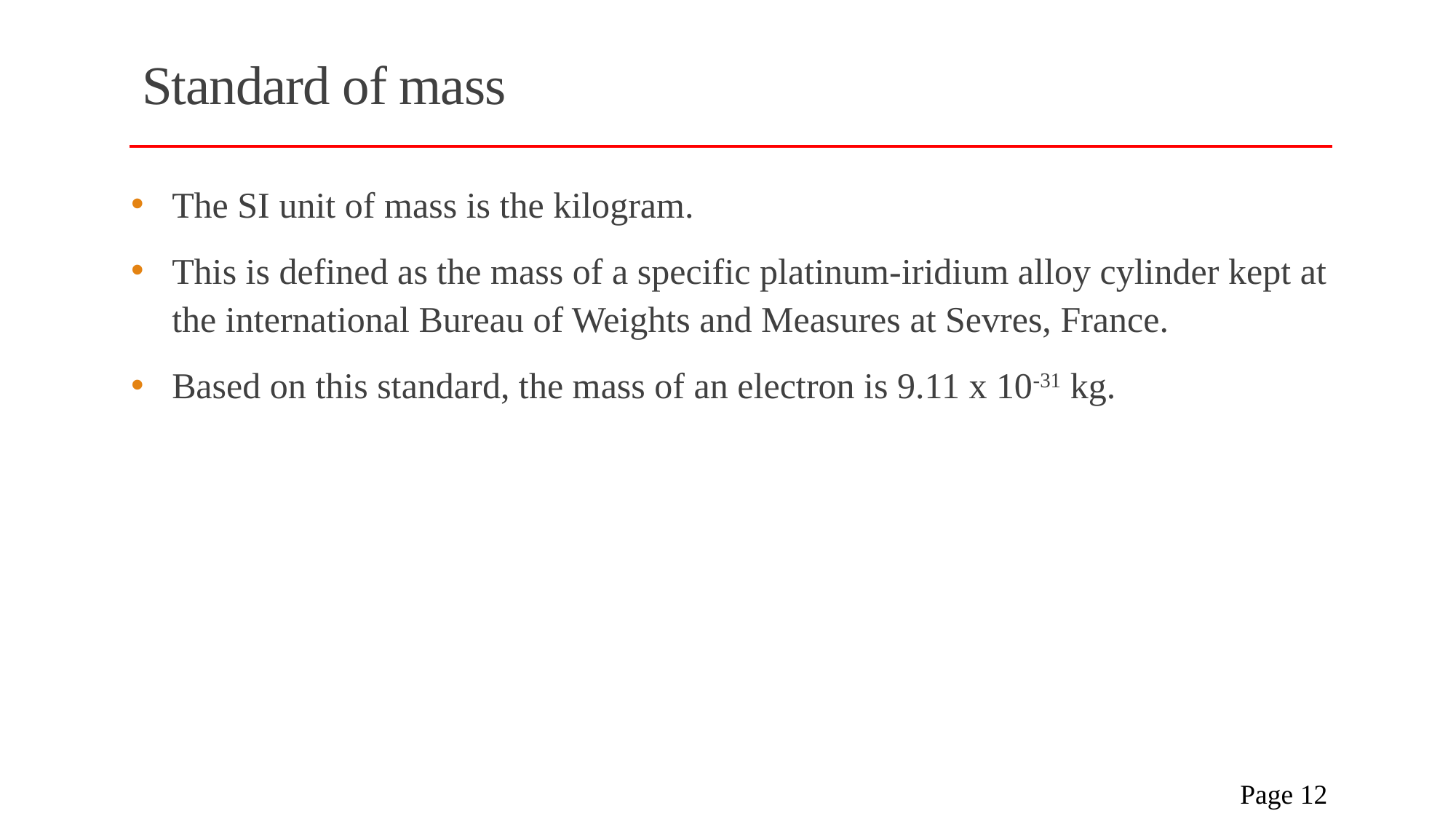

# Standard of mass
The SI unit of mass is the kilogram.
This is defined as the mass of a specific platinum-iridium alloy cylinder kept at the international Bureau of Weights and Measures at Sevres, France.
Based on this standard, the mass of an electron is 9.11 x 10-31 kg.

 Page 12